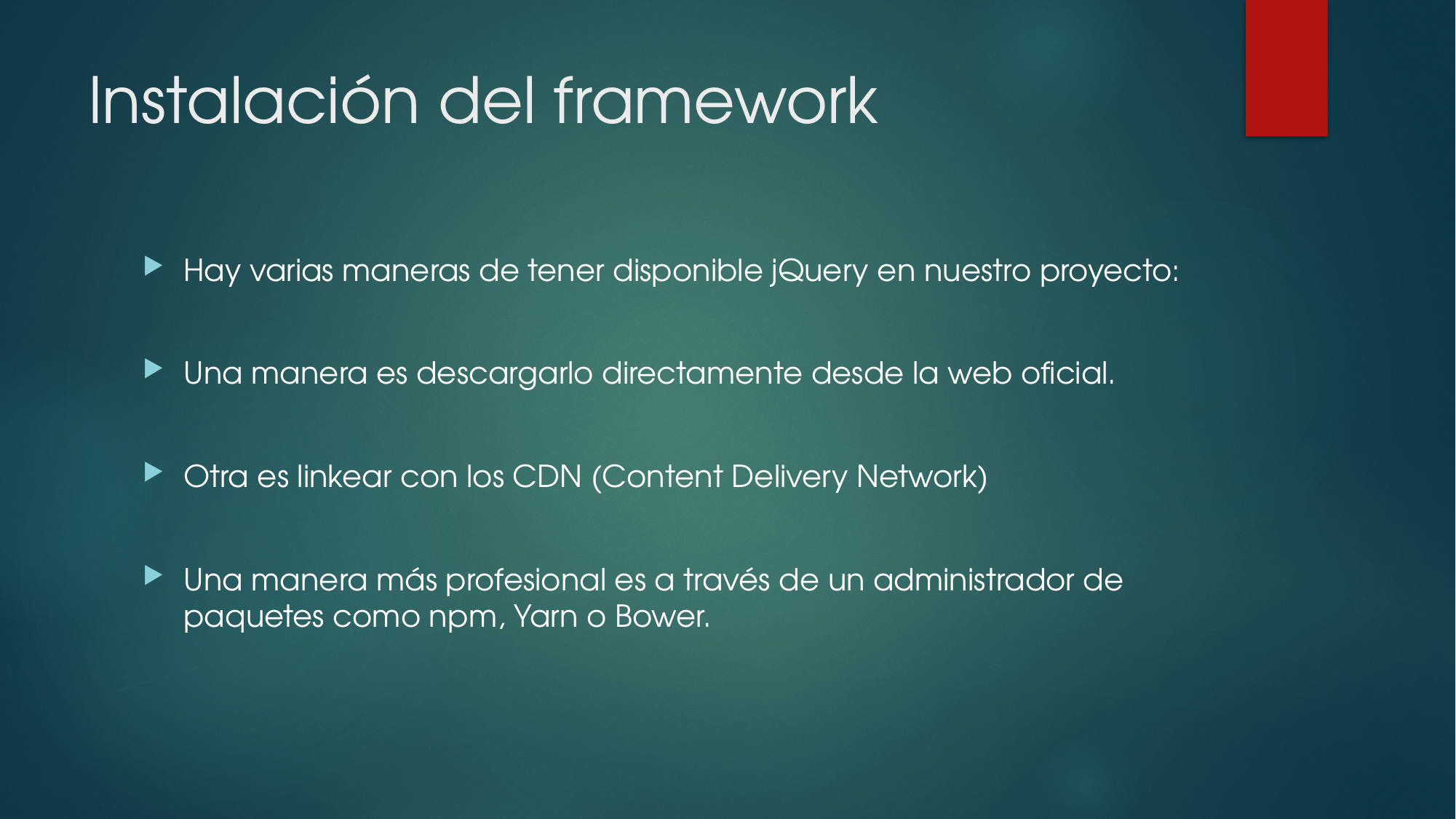

# Instalación del framework
Hay varias maneras de tener disponible jQuery en nuestro proyecto:

Una manera es descargarlo directamente desde la web oficial.

Otra es linkear con los CDN (Content Delivery Network)

Una manera más profesional es a través de un administrador de paquetes como npm, Yarn o Bower.